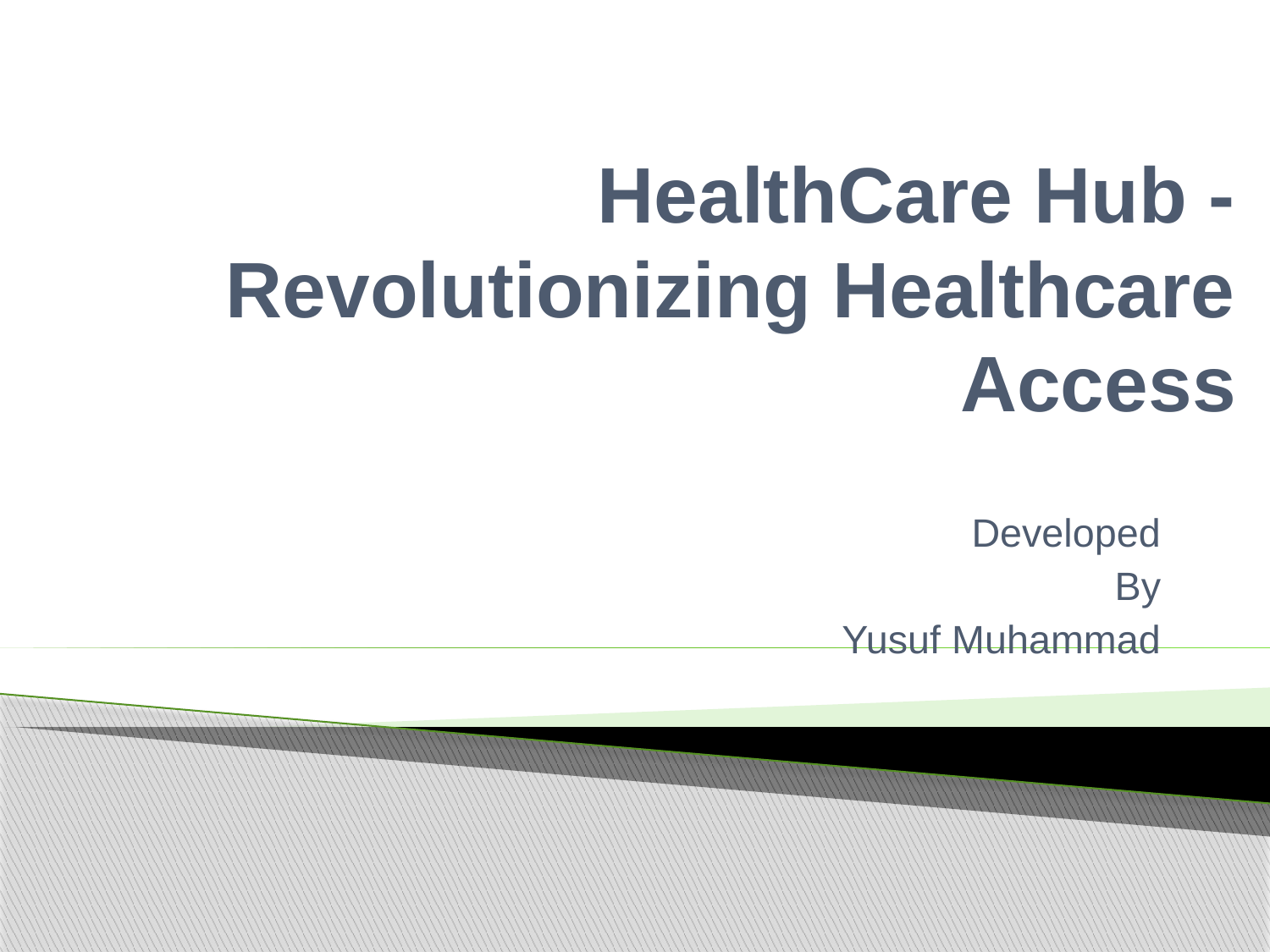

# HealthCare Hub - Revolutionizing Healthcare Access
Developed
By
Yusuf Muhammad